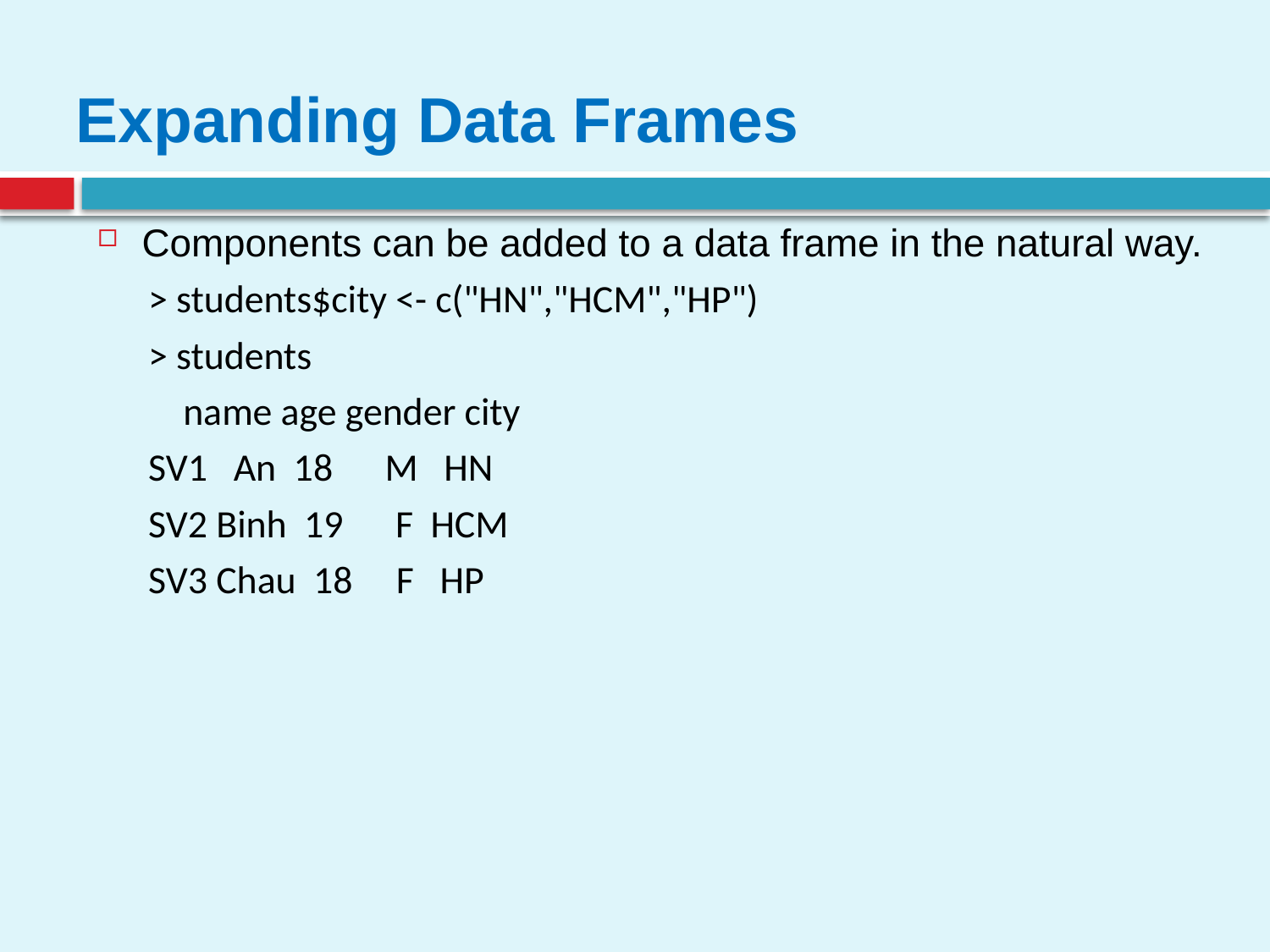

# Expanding Data Frames
Components can be added to a data frame in the natural way.
> students$city <- c("HN","HCM","HP")
> students
    name age gender city
SV1   An  18      M   HN
SV2 Binh  19      F  HCM
SV3 Chau  18     F   HP